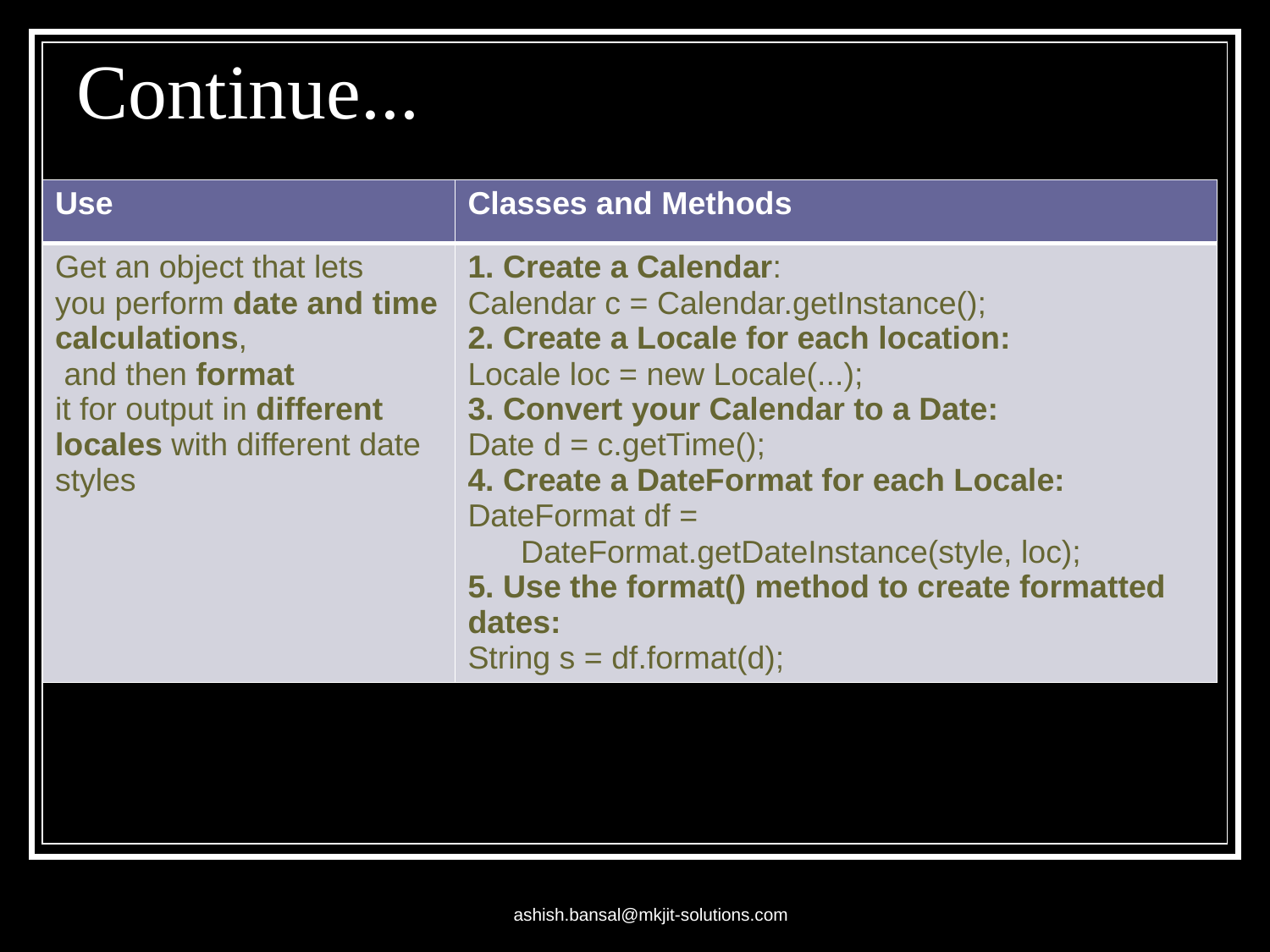

# Continue...
| Use | Classes and Methods |
| --- | --- |
| Get an object that lets you perform date and time calculations, and then format it for output in different locales with different date styles | 1. Create a Calendar: Calendar c = Calendar.getInstance(); 2. Create a Locale for each location: Locale loc = new Locale(...); 3. Convert your Calendar to a Date: Date d = c.getTime(); 4. Create a DateFormat for each Locale: DateFormat df = DateFormat.getDateInstance(style, loc); 5. Use the format() method to create formatted dates: String s = df.format(d); |
ashish.bansal@mkjit-solutions.com